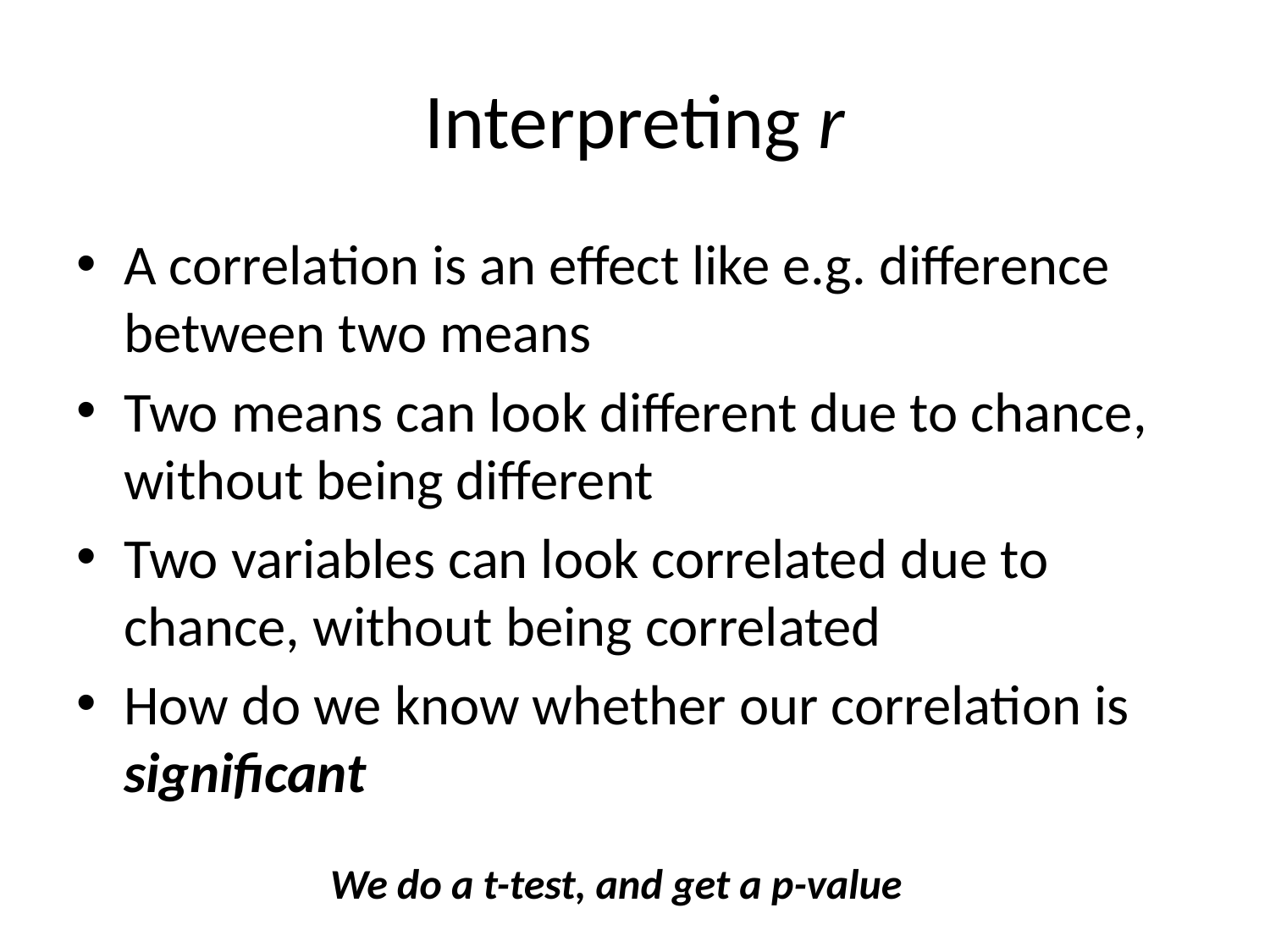

# Interpreting r
A correlation is an effect like e.g. difference between two means
Two means can look different due to chance, without being different
Two variables can look correlated due to chance, without being correlated
How do we know whether our correlation is significant
We do a t-test, and get a p-value